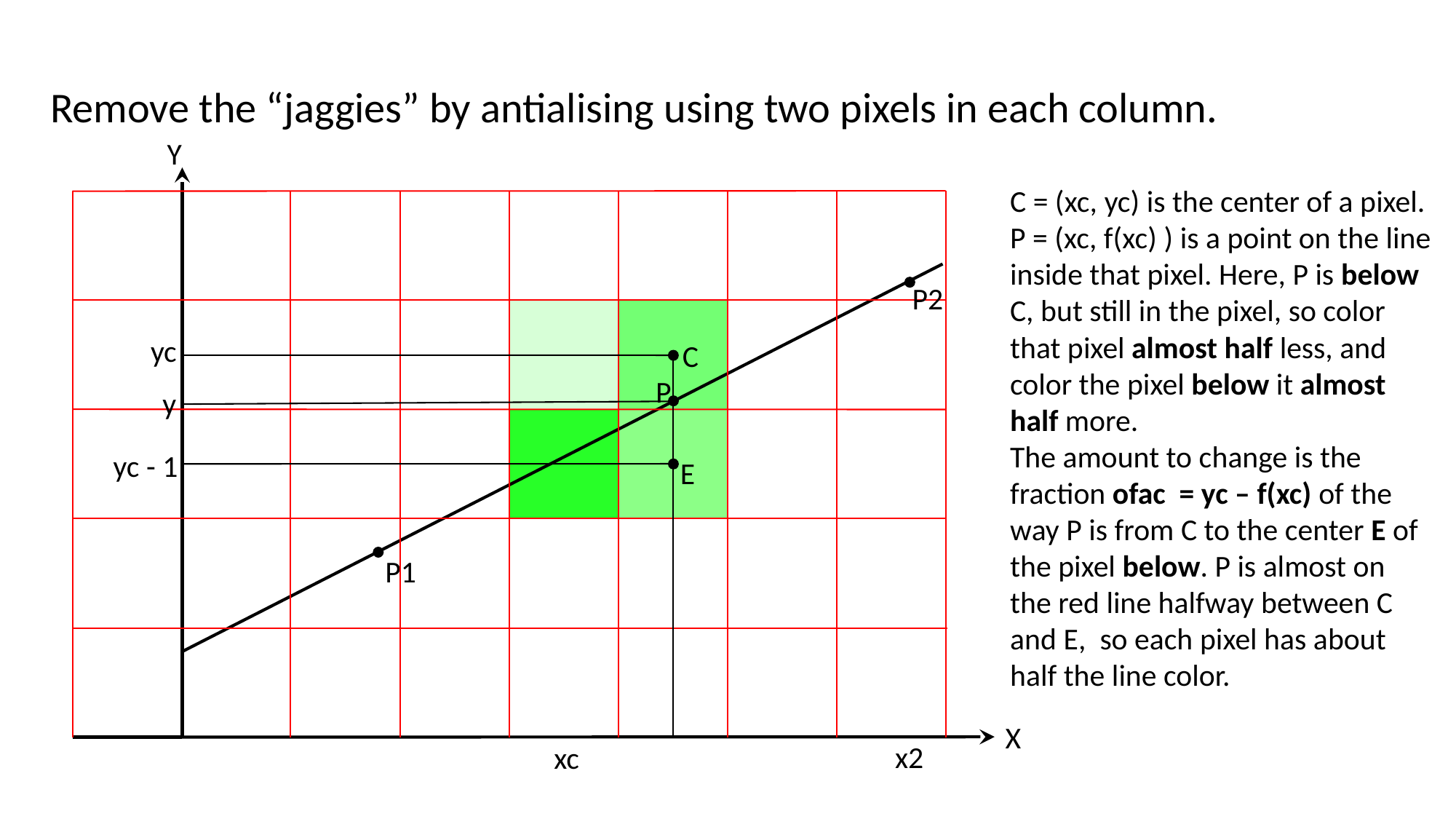

Remove the “jaggies” by antialising using two pixels in each column.
Y

C = (xc, yc) is the center of a pixel.
P = (xc, f(xc) ) is a point on the line inside that pixel. Here, P is below C, but still in the pixel, so color that pixel almost half less, and color the pixel below it almost half more.
The amount to change is the fraction ofac  = yc – f(xc) of the way P is from C to the center E of the pixel below. P is almost on the red line halfway between C and E,  so each pixel has about half the line color.
P2

yc
C

P
y

yc - 1
E

P1

X
x2
xc